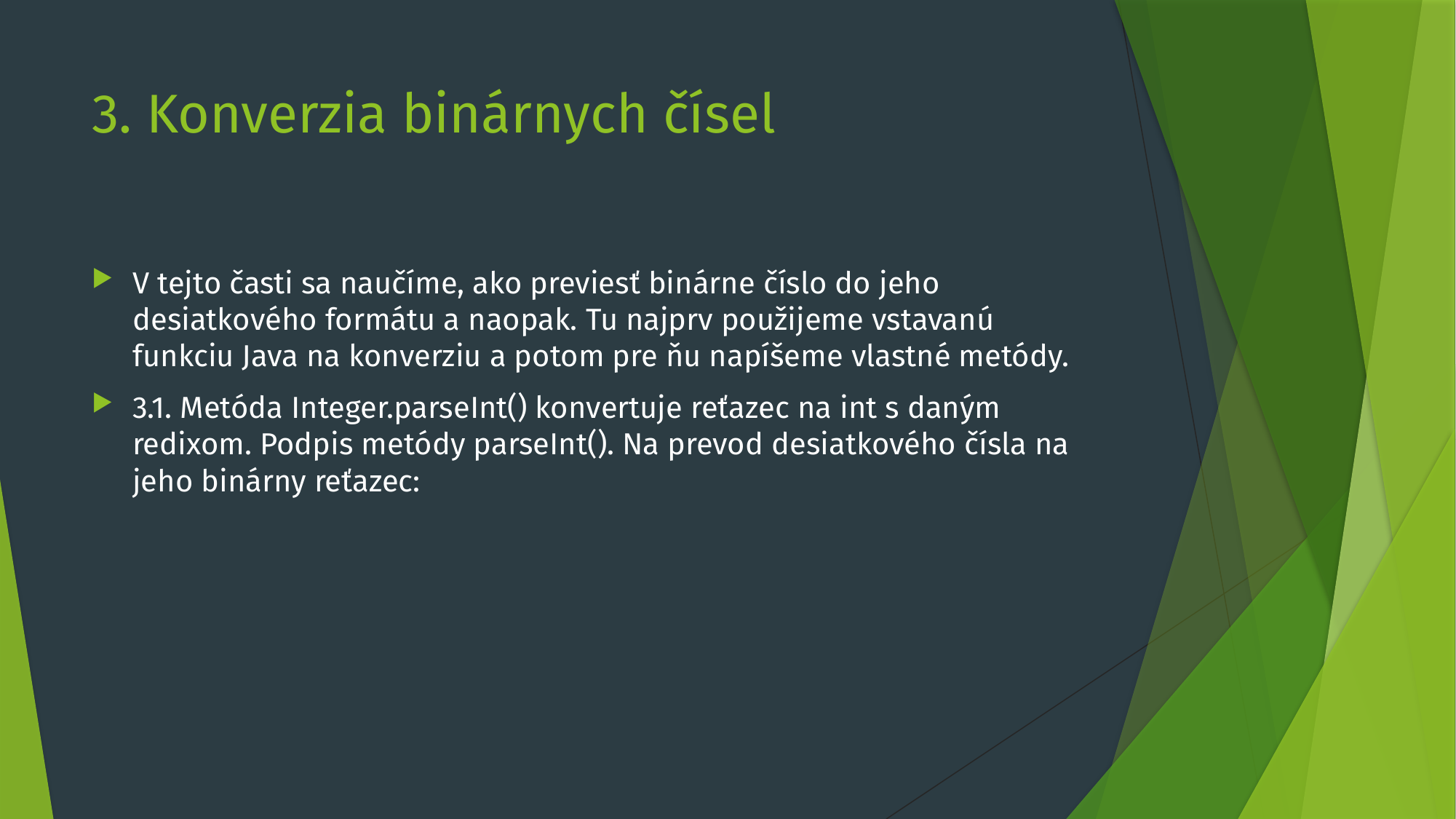

# 3. Konverzia binárnych čísel
V tejto časti sa naučíme, ako previesť binárne číslo do jeho desiatkového formátu a naopak. Tu najprv použijeme vstavanú funkciu Java na konverziu a potom pre ňu napíšeme vlastné metódy.
3.1. Metóda Integer.parseInt() konvertuje reťazec na int s daným redixom. Podpis metódy parseInt(). Na prevod desiatkového čísla na jeho binárny reťazec: